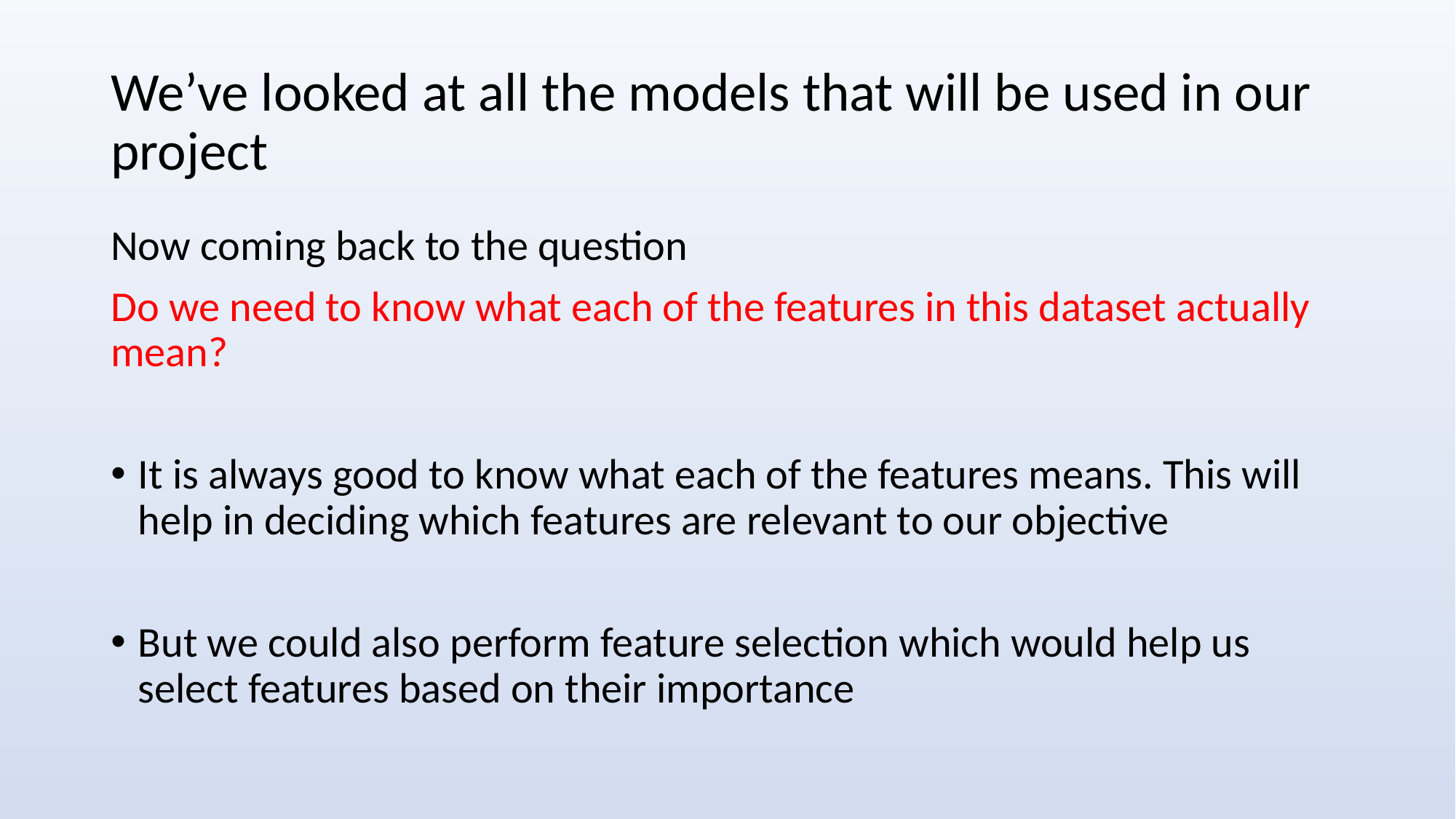

# We’ve looked at all the models that will be used in our project
Now coming back to the question
Do we need to know what each of the features in this dataset actually mean?

It is always good to know what each of the features means. This will help in deciding which features are relevant to our objective

But we could also perform feature selection which would help us select features based on their importance